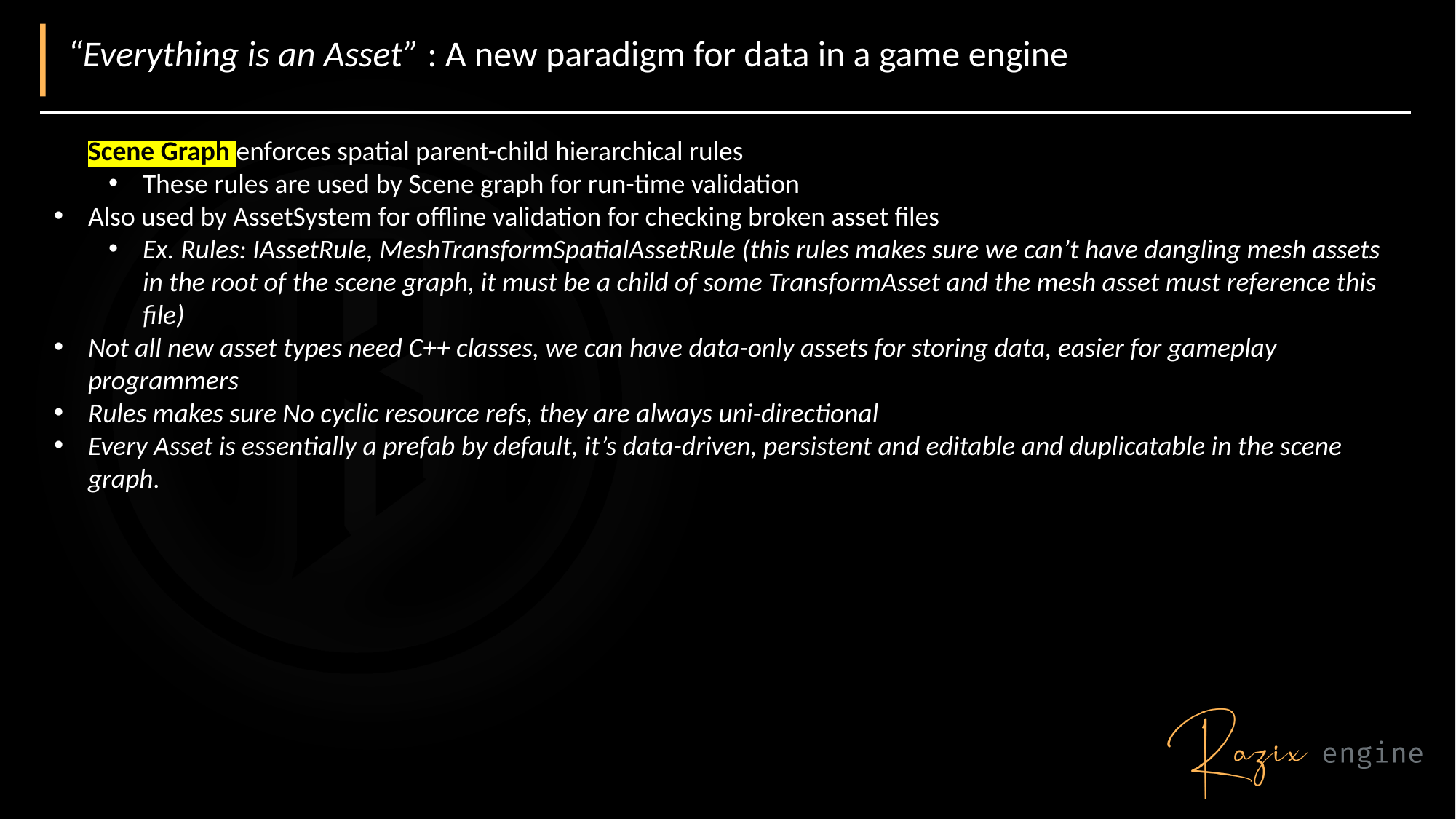

# “Everything is an Asset” : A new paradigm for data in a game engine
Scene Graph enforces spatial parent-child hierarchical rules
These rules are used by Scene graph for run-time validation
Also used by AssetSystem for offline validation for checking broken asset files
Ex. Rules: IAssetRule, MeshTransformSpatialAssetRule (this rules makes sure we can’t have dangling mesh assets in the root of the scene graph, it must be a child of some TransformAsset and the mesh asset must reference this file)
Not all new asset types need C++ classes, we can have data-only assets for storing data, easier for gameplay programmers
Rules makes sure No cyclic resource refs, they are always uni-directional
Every Asset is essentially a prefab by default, it’s data-driven, persistent and editable and duplicatable in the scene graph.